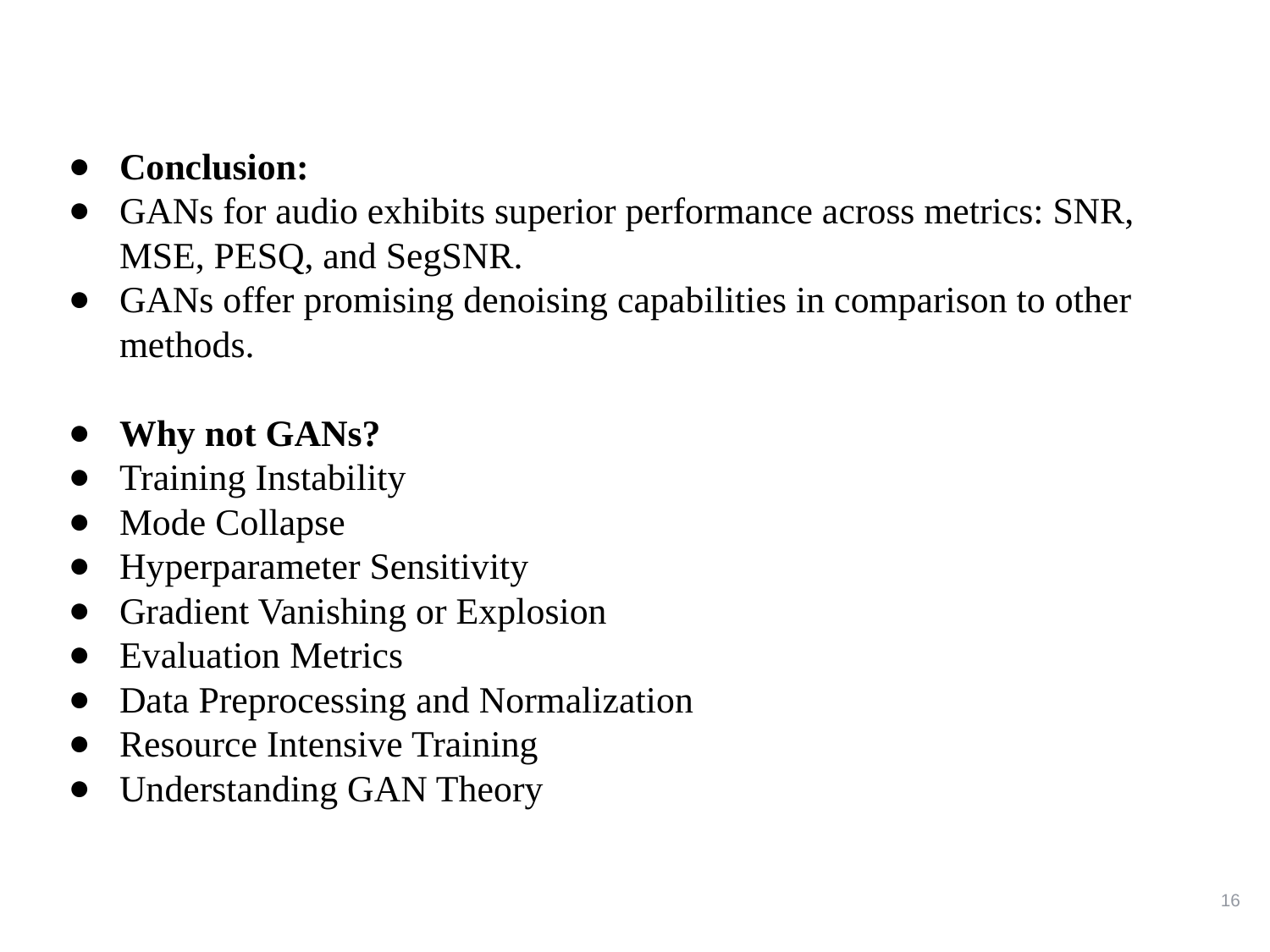

Conclusion:
GANs for audio exhibits superior performance across metrics: SNR, MSE, PESQ, and SegSNR.
GANs offer promising denoising capabilities in comparison to other methods.

Why not GANs?
Training Instability
Mode Collapse
Hyperparameter Sensitivity
Gradient Vanishing or Explosion
Evaluation Metrics
Data Preprocessing and Normalization
Resource Intensive Training
Understanding GAN Theory

16